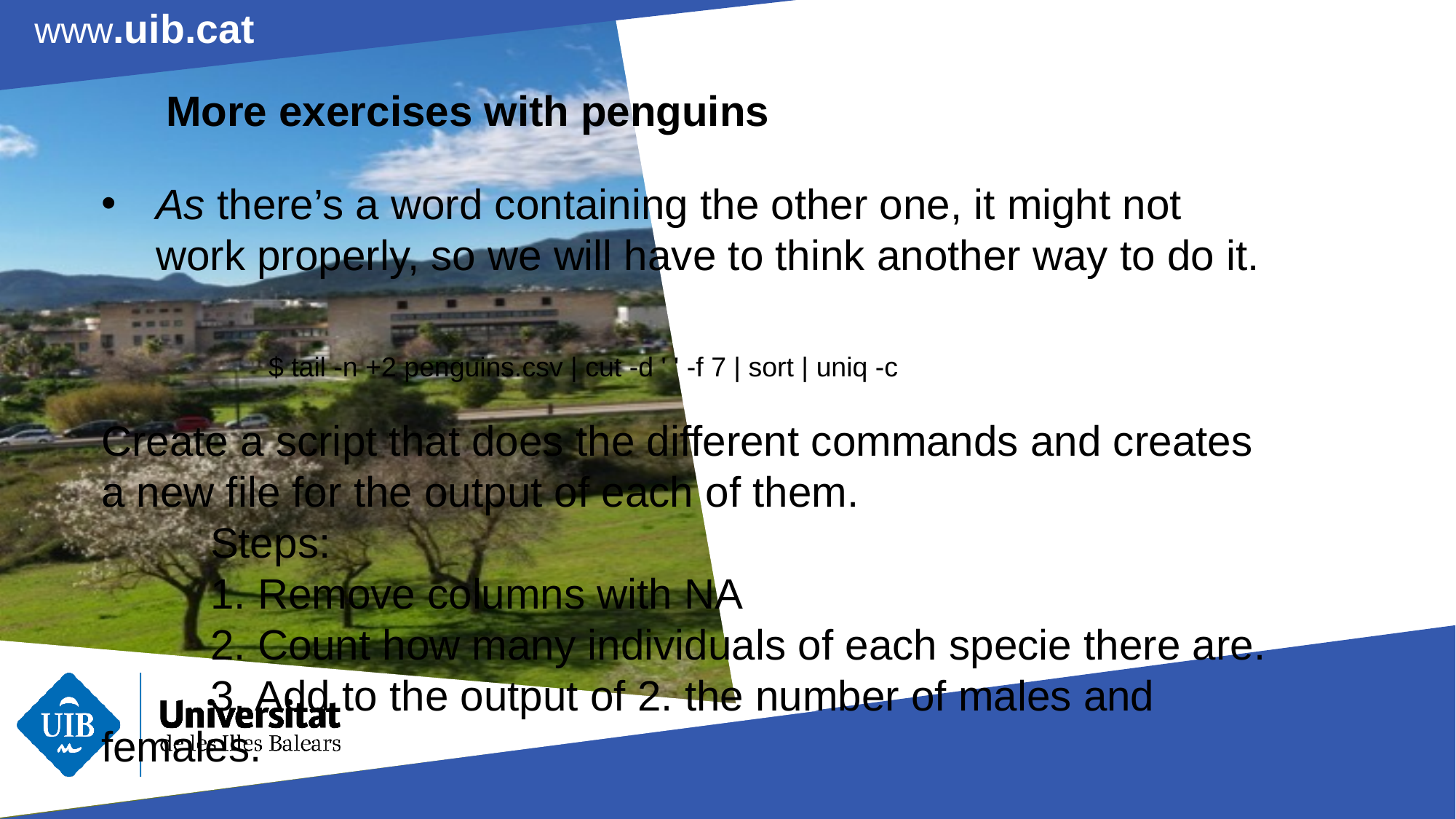

More exercises with penguins
As there’s a word containing the other one, it might not work properly, so we will have to think another way to do it.

Create a script that does the different commands and creates  a new file for the output of each of them.
	Steps:
	1. Remove columns with NA
	2. Count how many individuals of each specie there are.
	3. Add to the output of 2. the number of males and females.

$ tail -n +2 penguins.csv | cut -d ' ' -f 7 | sort | uniq -c